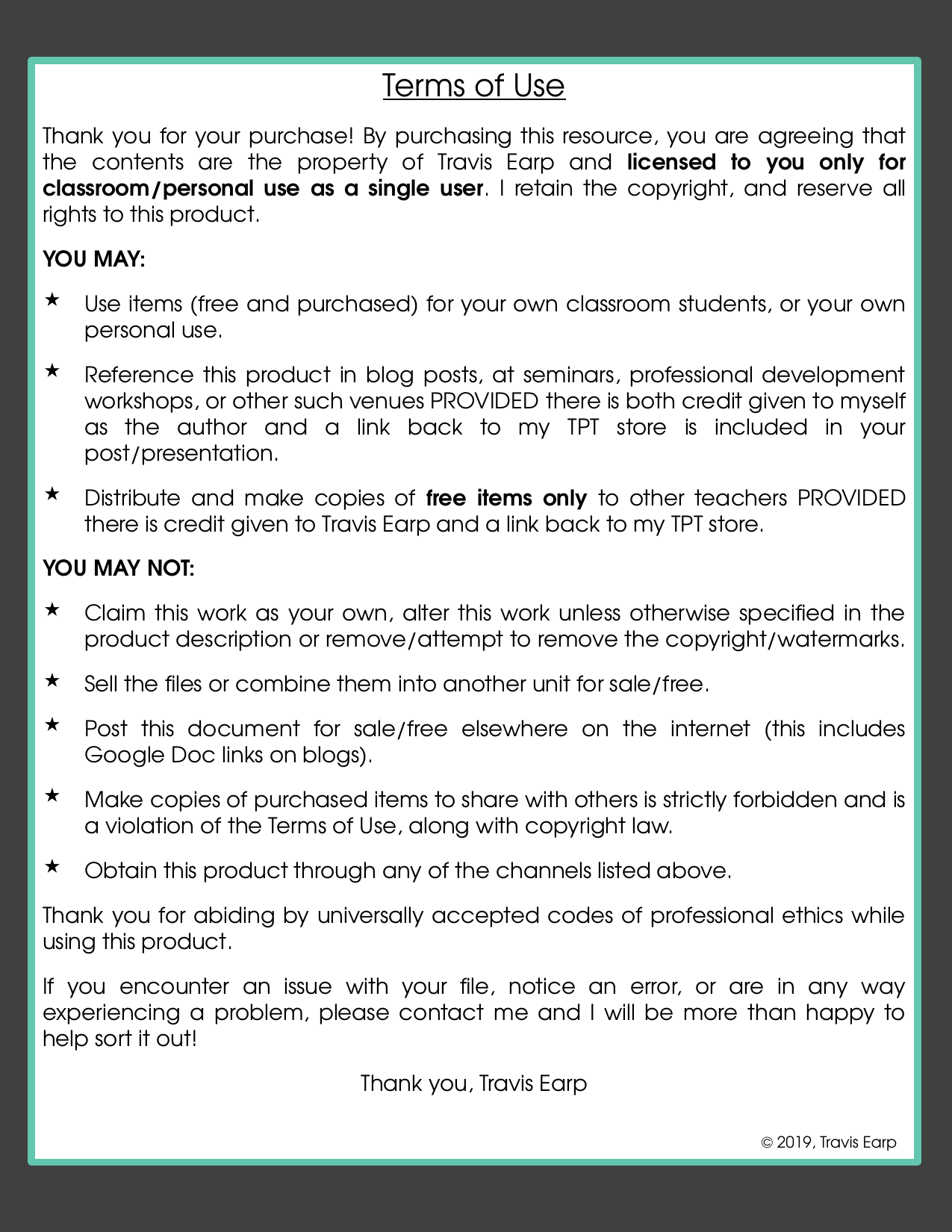

Terms of Use
Thank you for your purchase! By purchasing this resource, you are agreeing that the contents are the property of Travis Earp and licensed to you only for classroom/personal use as a single user. I retain the copyright, and reserve all rights to this product.
YOU MAY:
Use items (free and purchased) for your own classroom students, or your own personal use.
Reference this product in blog posts, at seminars, professional development workshops, or other such venues PROVIDED there is both credit given to myself as the author and a link back to my TPT store is included in your post/presentation.
Distribute and make copies of free items only to other teachers PROVIDED there is credit given to Travis Earp and a link back to my TPT store.
YOU MAY NOT:
Claim this work as your own, alter this work unless otherwise specified in the product description or remove/attempt to remove the copyright/watermarks.
Sell the files or combine them into another unit for sale/free.
Post this document for sale/free elsewhere on the internet (this includes Google Doc links on blogs).
Make copies of purchased items to share with others is strictly forbidden and is a violation of the Terms of Use, along with copyright law.
Obtain this product through any of the channels listed above.
Thank you for abiding by universally accepted codes of professional ethics while using this product.
If you encounter an issue with your file, notice an error, or are in any way experiencing a problem, please contact me and I will be more than happy to help sort it out!
Thank you, Travis Earp
© 2019, Travis Earp